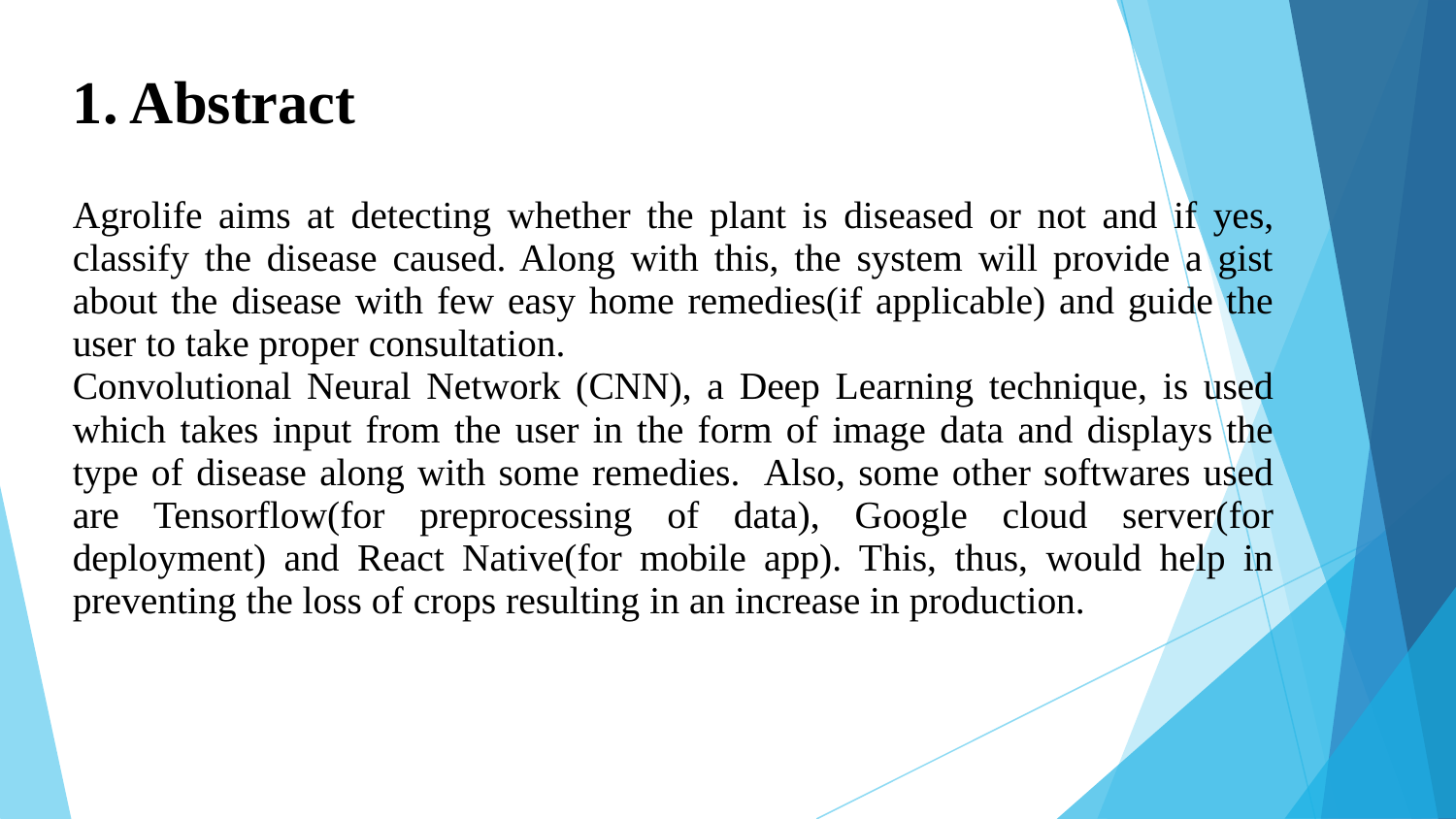

1. Abstract
Agrolife aims at detecting whether the plant is diseased or not and if yes, classify the disease caused. Along with this, the system will provide a gist about the disease with few easy home remedies(if applicable) and guide the user to take proper consultation.
Convolutional Neural Network (CNN), a Deep Learning technique, is used which takes input from the user in the form of image data and displays the type of disease along with some remedies.  Also, some other softwares used are Tensorflow(for preprocessing of data), Google cloud server(for deployment) and React Native(for mobile app). This, thus, would help in preventing the loss of crops resulting in an increase in production.